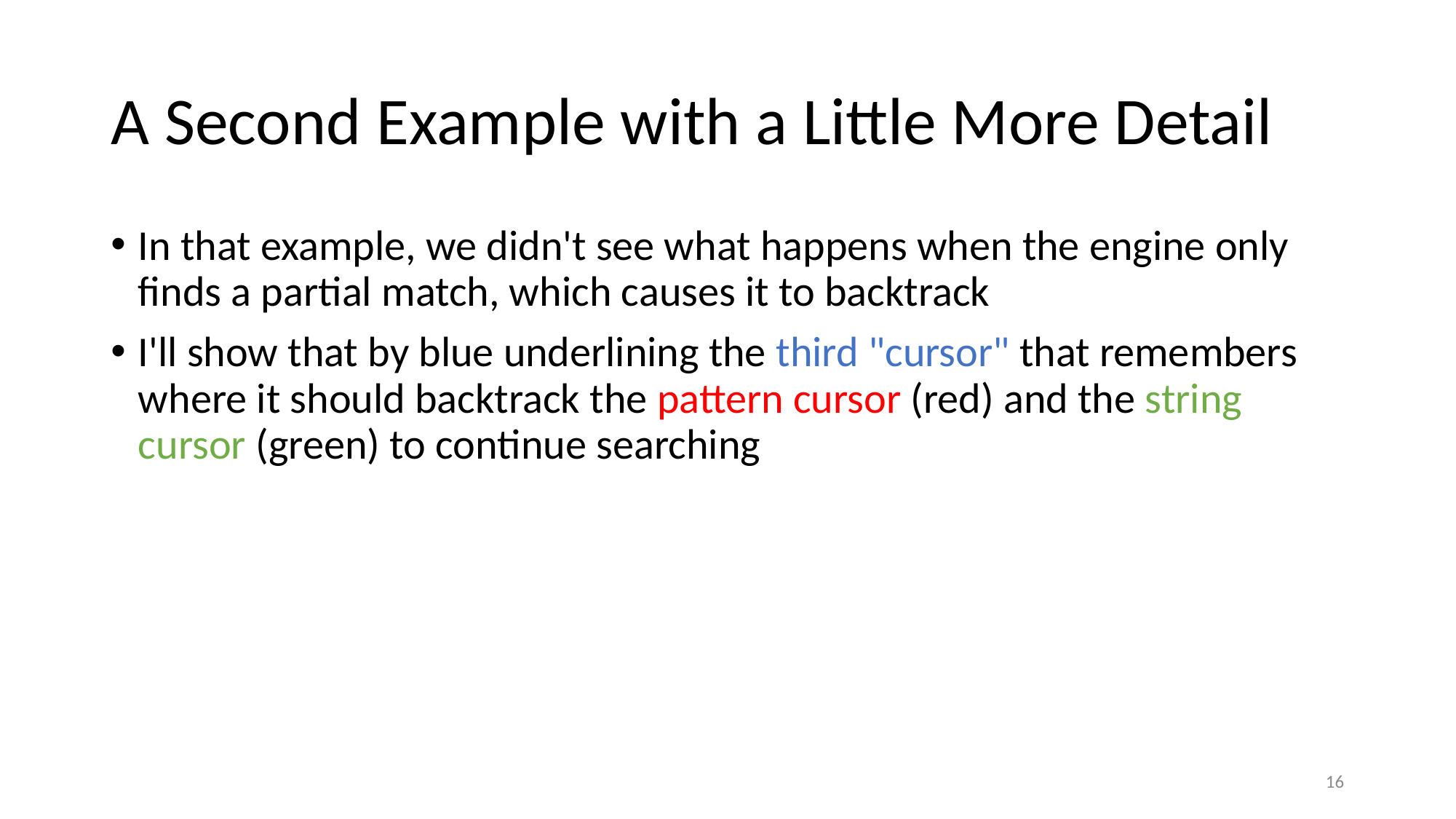

# A Second Example with a Little More Detail
In that example, we didn't see what happens when the engine only finds a partial match, which causes it to backtrack
I'll show that by blue underlining the third "cursor" that remembers where it should backtrack the pattern cursor (red) and the string cursor (green) to continue searching
16